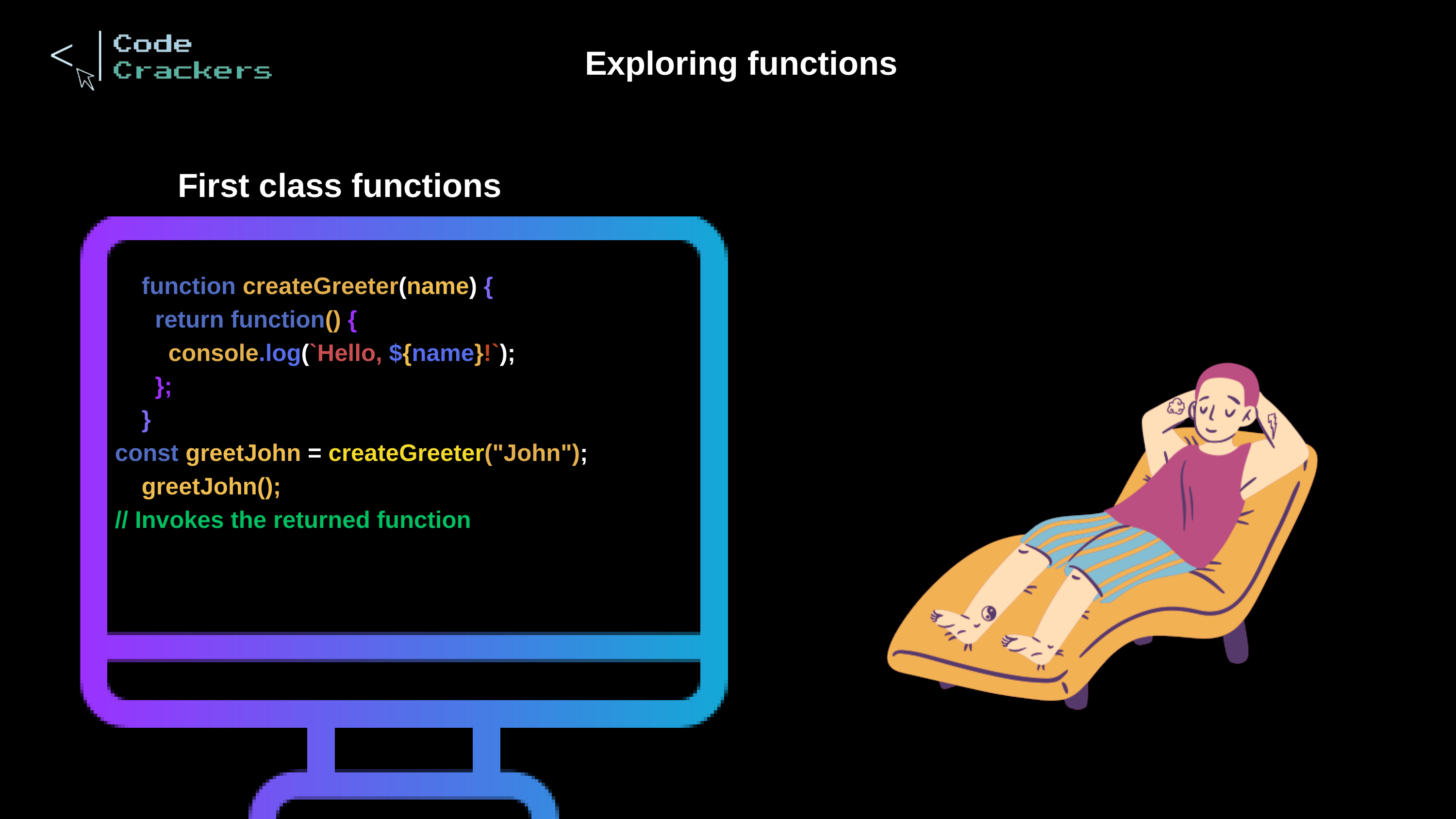

Exploring functions
First class functions

    function createGreeter(name) {
      return function() {
        console.log(`Hello, ${name}!`);
      };
    }
const greetJohn = createGreeter("John");
    greetJohn();
// Invokes the returned function